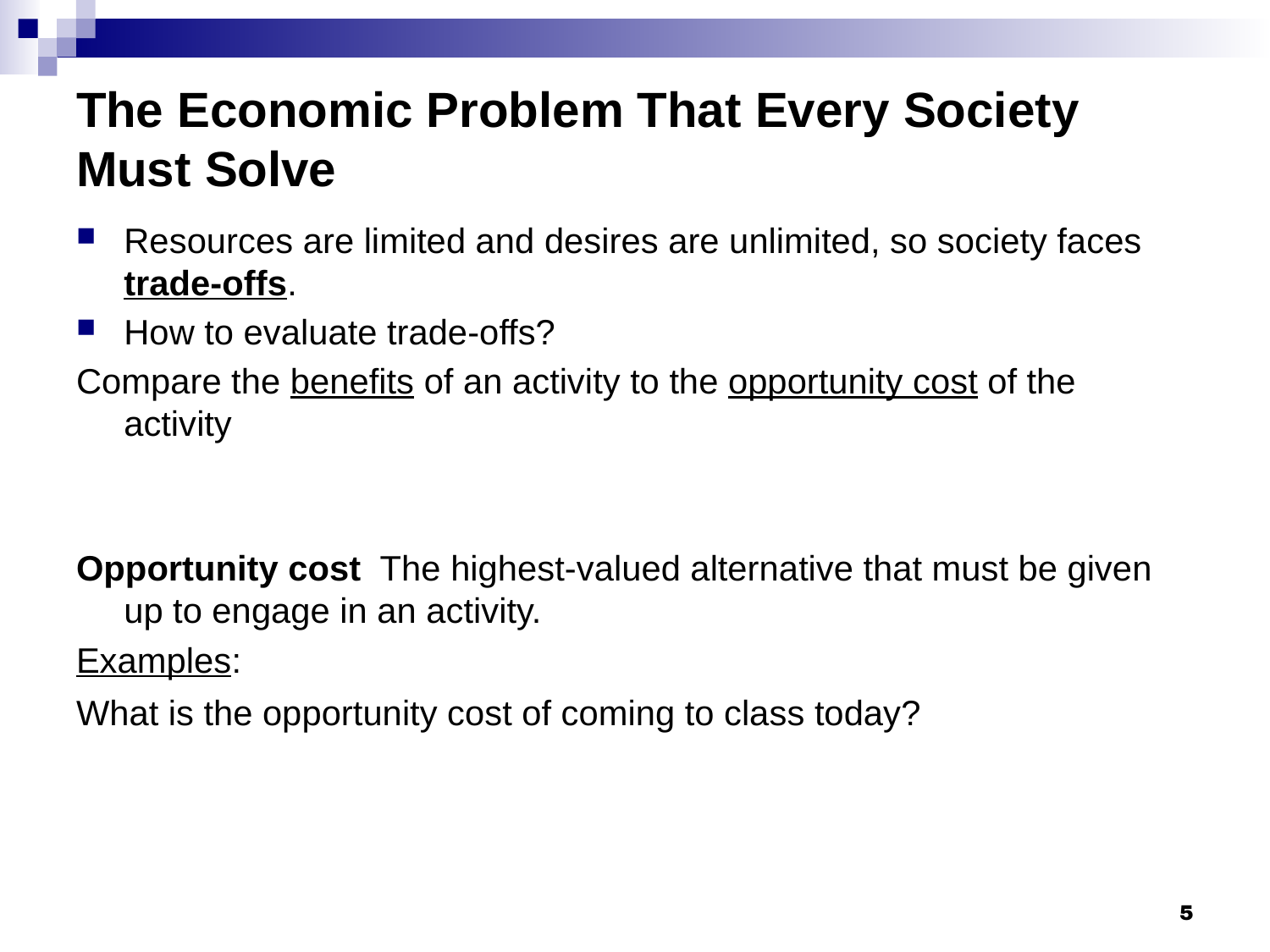

# The Economic Problem That Every Society Must Solve
Resources are limited and desires are unlimited, so society faces trade-offs.
How to evaluate trade-offs?
Compare the benefits of an activity to the opportunity cost of the activity

Opportunity cost  The highest-valued alternative that must be given up to engage in an activity.
Examples:
What is the opportunity cost of coming to class today?

5